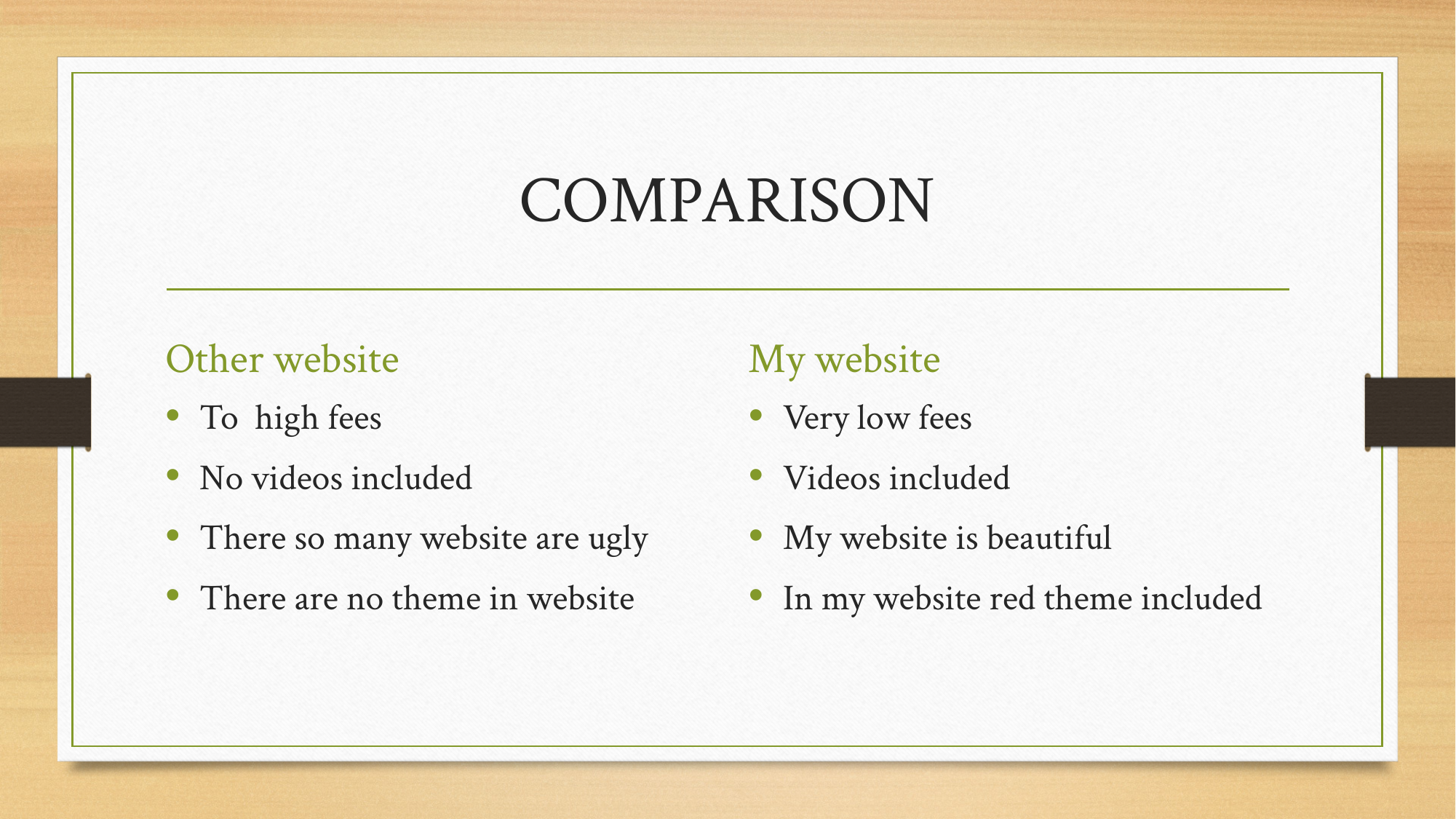

# COMPARISON
Other website
My website
To  high fees
No videos included
There so many website are ugly
There are no theme in website
Very low fees
Videos included
My website is beautiful
In my website red theme included